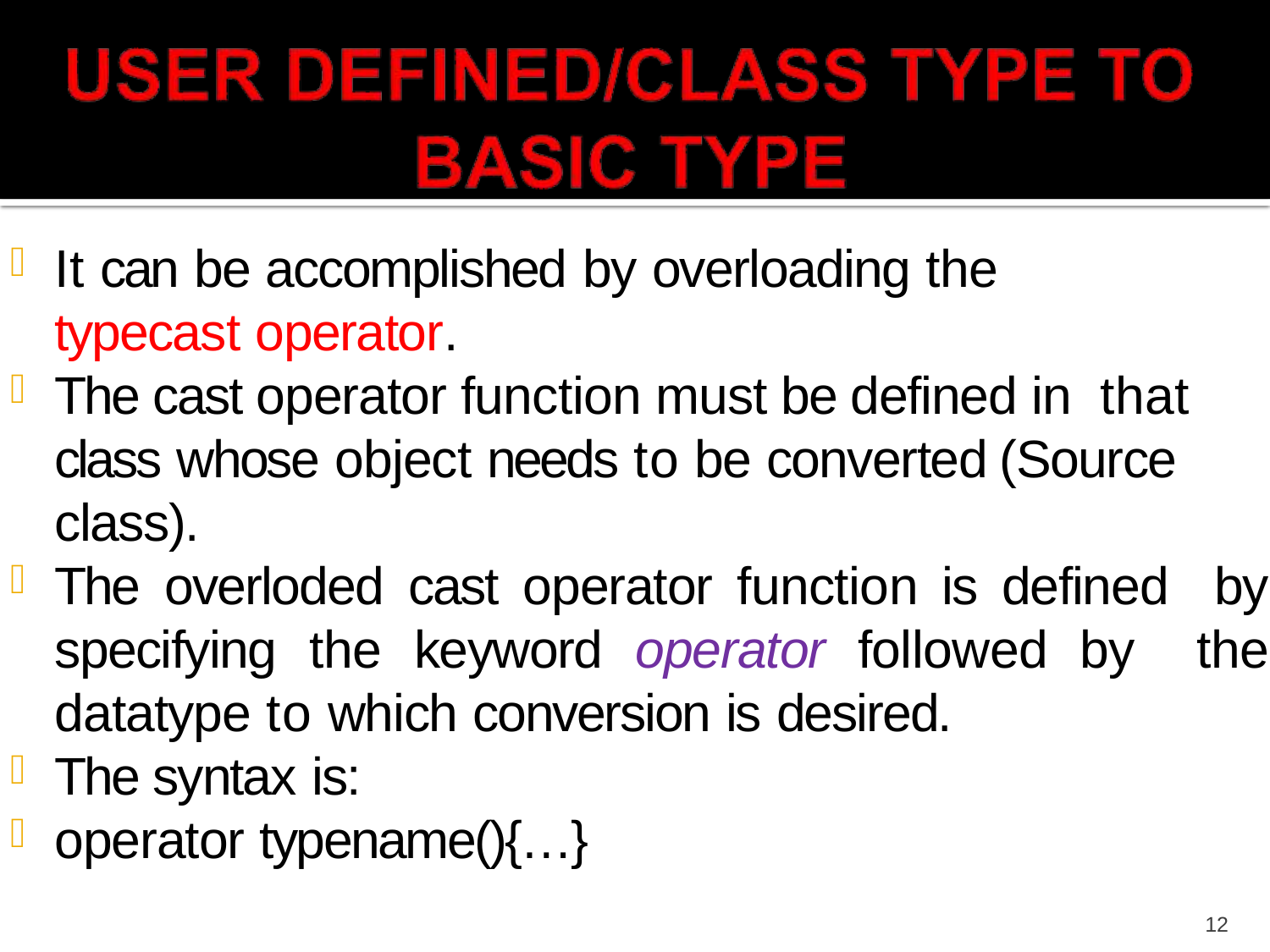

It can be accomplished by overloading the  typecast operator.
The cast operator function must be defined in  that class whose object needs to be converted (Source class).
The overloded cast operator function is defined  by specifying the keyword operator followed by  the datatype to which conversion is desired.
The syntax is:
operator typename(){…}
12